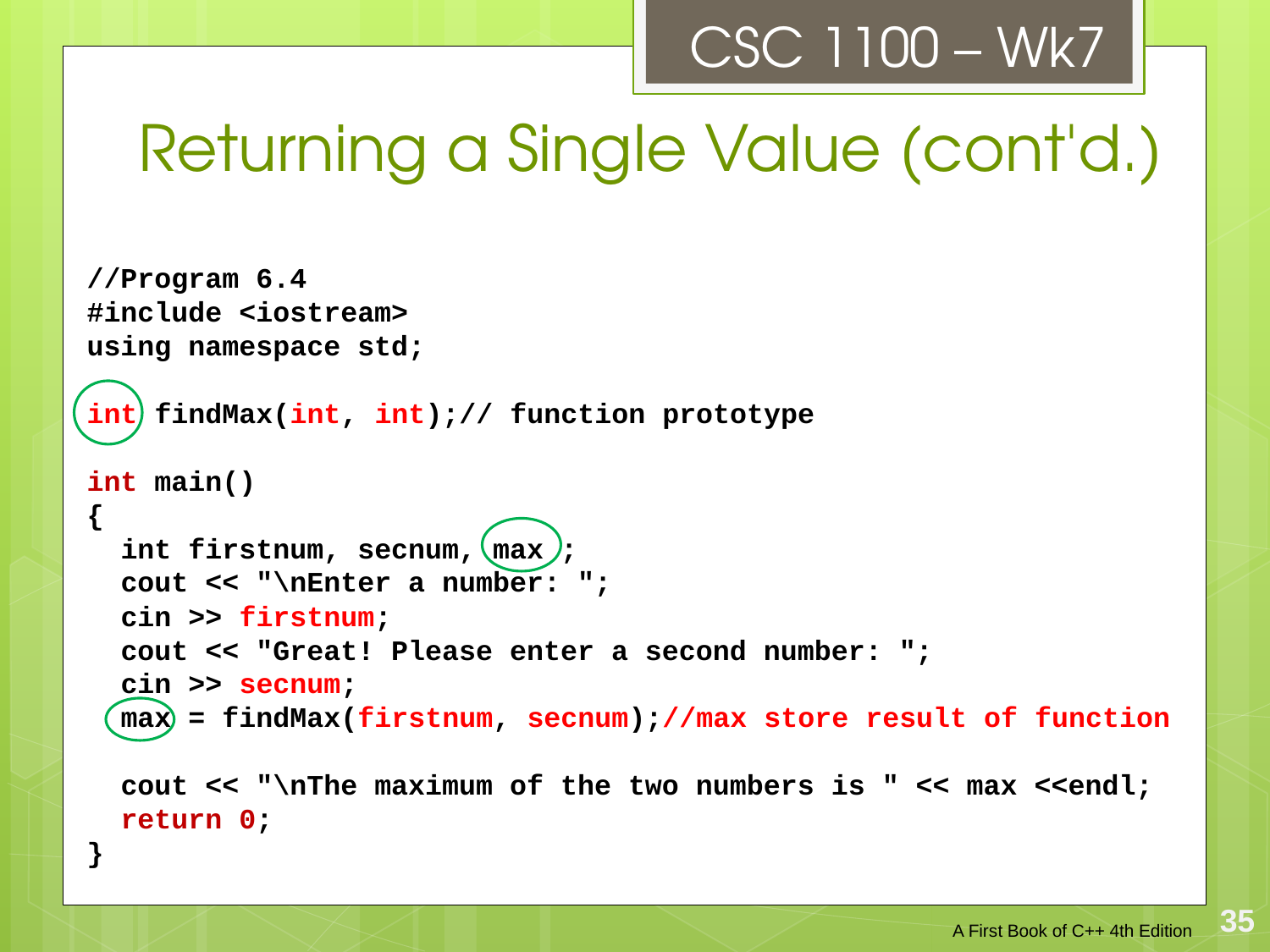

CSC 1100 – Wk7
# Returning a Single Value (cont'd.)
//Program 6.4
#include <iostream>
using namespace std;

int findMax(int, int);// function prototype

int main()
{
  int firstnum, secnum, max ;
  cout << "\nEnter a number: ";
  cin >> firstnum;
  cout << "Great! Please enter a second number: ";
  cin >> secnum;
  max = findMax(firstnum, secnum);//max store result of function
  cout << "\nThe maximum of the two numbers is " << max <<endl;
  return 0;
}

35
A First Book of C++ 4th Edition